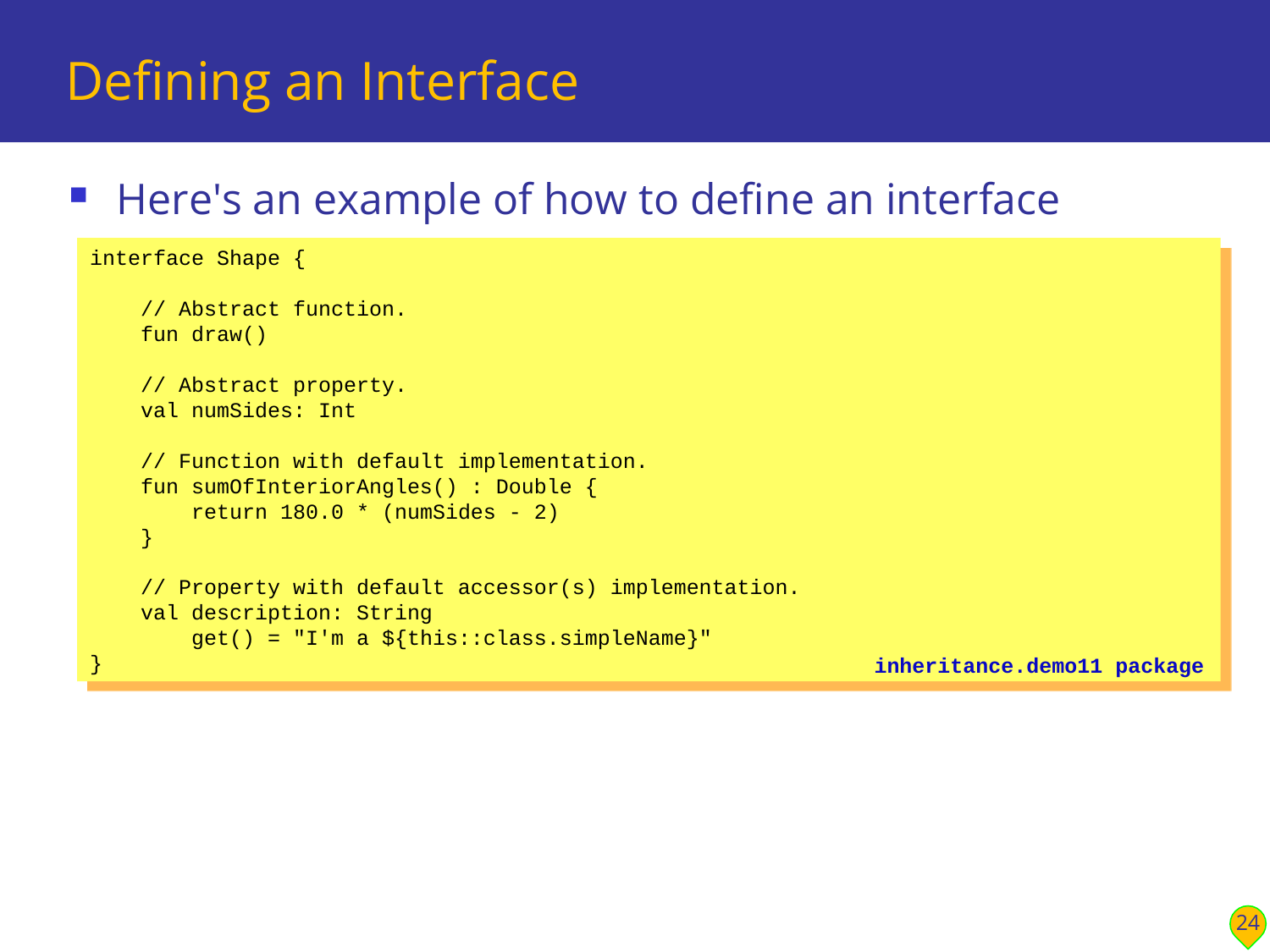

# Defining an Interface
Here's an example of how to define an interface
interface Shape {

    // Abstract function.
    fun draw()

    // Abstract property.
    val numSides: Int

    // Function with default implementation.
    fun sumOfInteriorAngles() : Double {
        return 180.0 * (numSides - 2)
    }

    // Property with default accessor(s) implementation.
    val description: String
        get() = "I'm a ${this::class.simpleName}"
}
inheritance.demo11 package
24